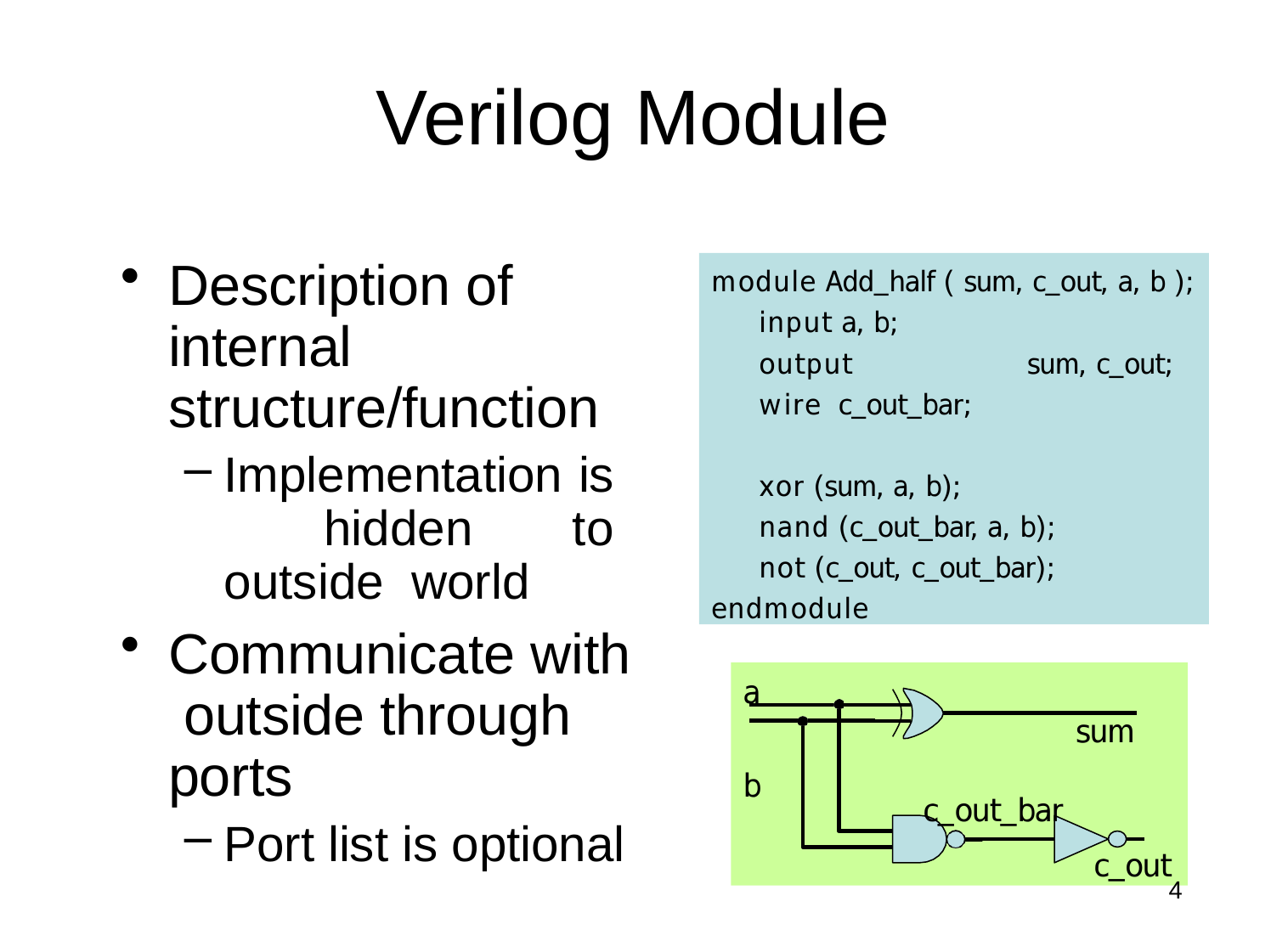

# Verilog Module
Description of  internal  structure/function
Implementation is  hidden to outside  world
Communicate with  outside through  ports
Port list is optional
module Add_half ( sum, c_out, a, b );
input a, b;
output	sum, c_out;
wire c_out_bar;

xor (sum, a, b);
nand (c_out_bar, a, b);
not (c_out, c_out_bar);
endmodule
a  b

sum

c_out_bar
c_out
4